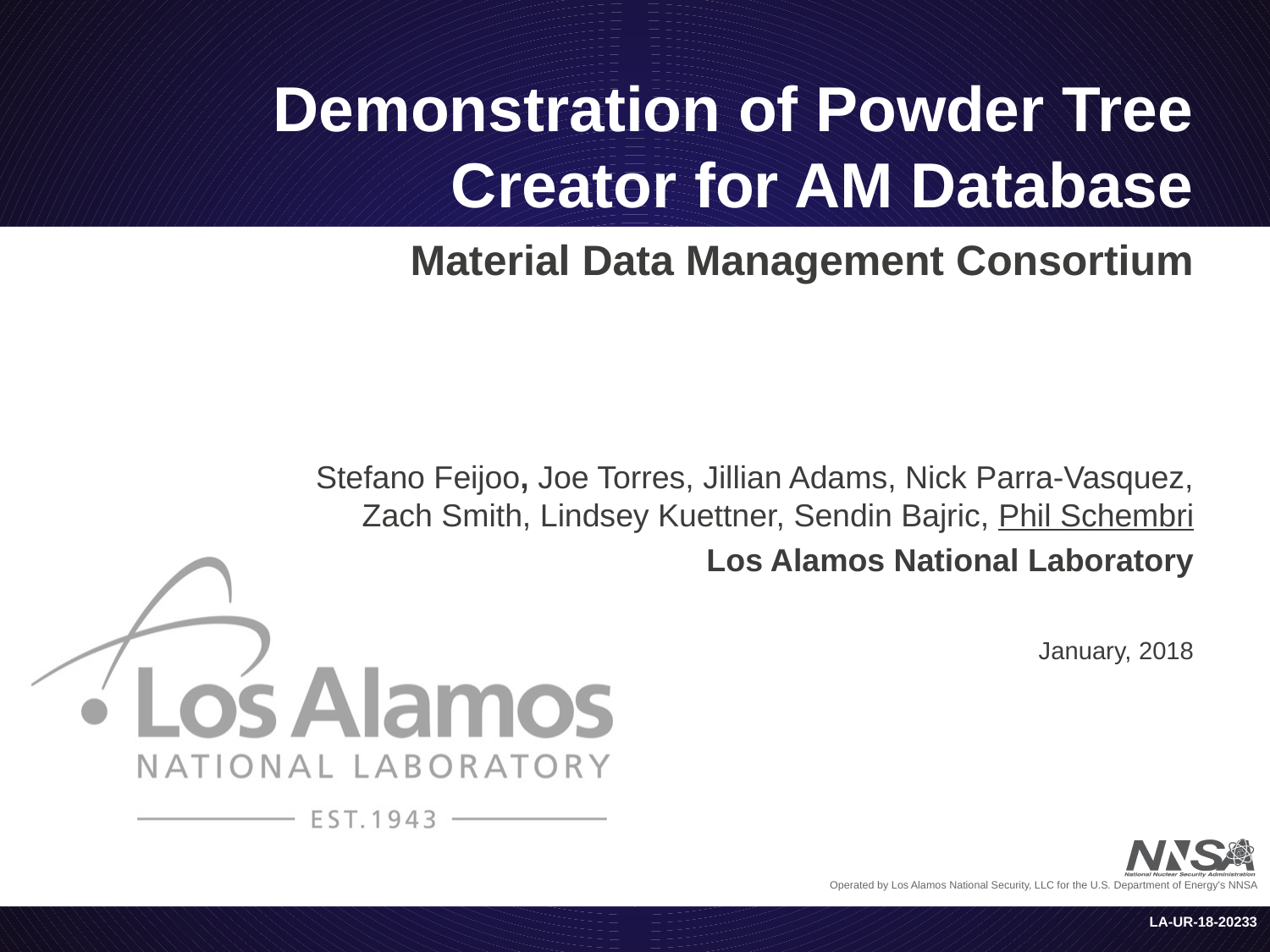

# Demonstration of Powder Tree Creator for AM Database
Material Data Management Consortium
Stefano Feijoo, Joe Torres, Jillian Adams, Nick Parra-Vasquez, Zach Smith, Lindsey Kuettner, Sendin Bajric, Phil Schembri
Los Alamos National Laboratory

January, 2018
LA-UR-18-20233